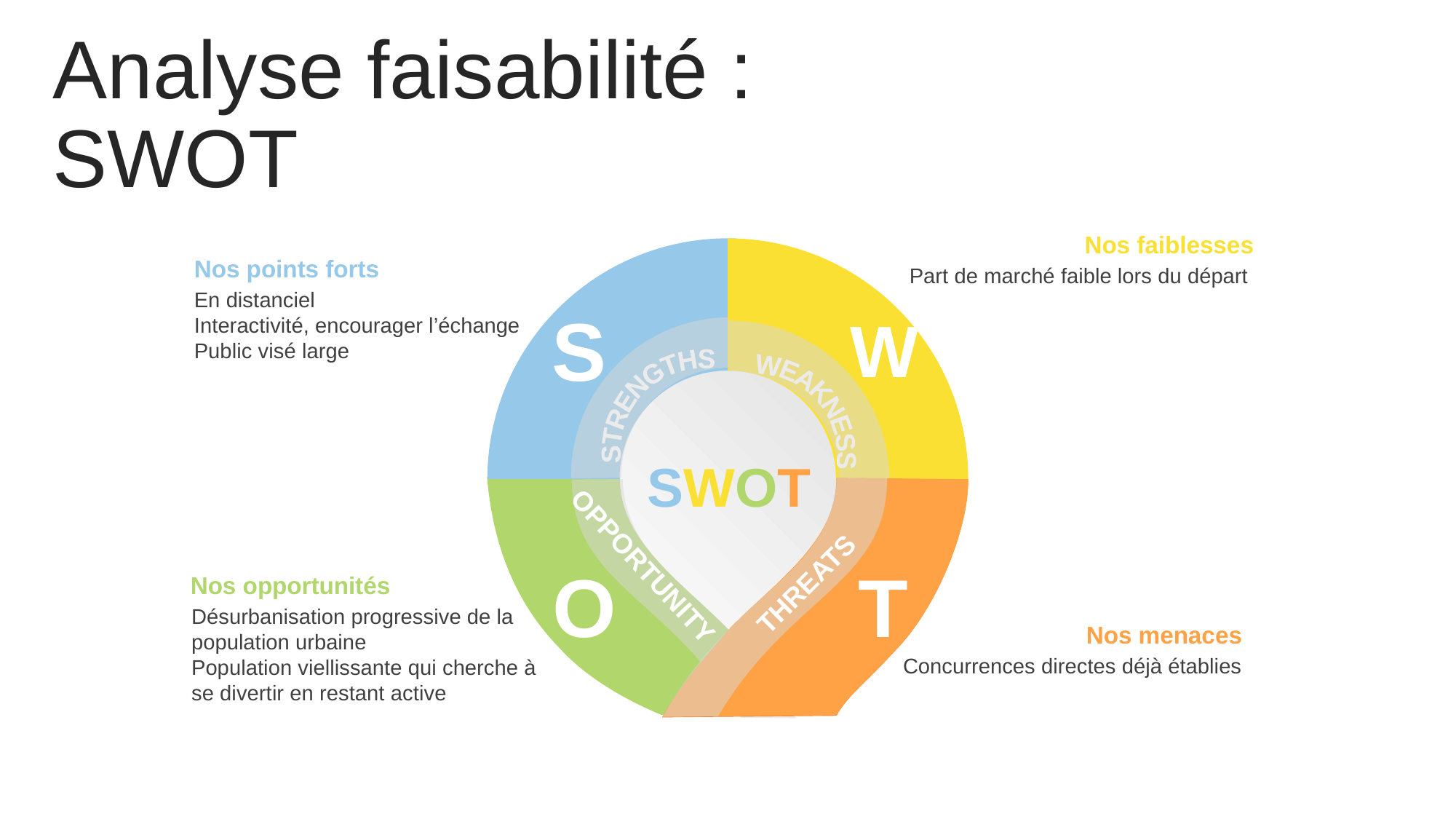

Analyse faisabilité : SWOT
Nos faiblesses
Part de marché faible lors du départ

Nos points forts
En distanciel
Interactivité, encourager l’échange
Public visé large

S
W

STRENGTHS

WEAKNESS

SWOT

O
T
OPPORTUNITY
THREATS
Nos opportunités
Désurbanisation progressive de la population urbaine
Population viellissante qui cherche à se divertir en restant active

Nos menaces
Concurrences directes déjà établies